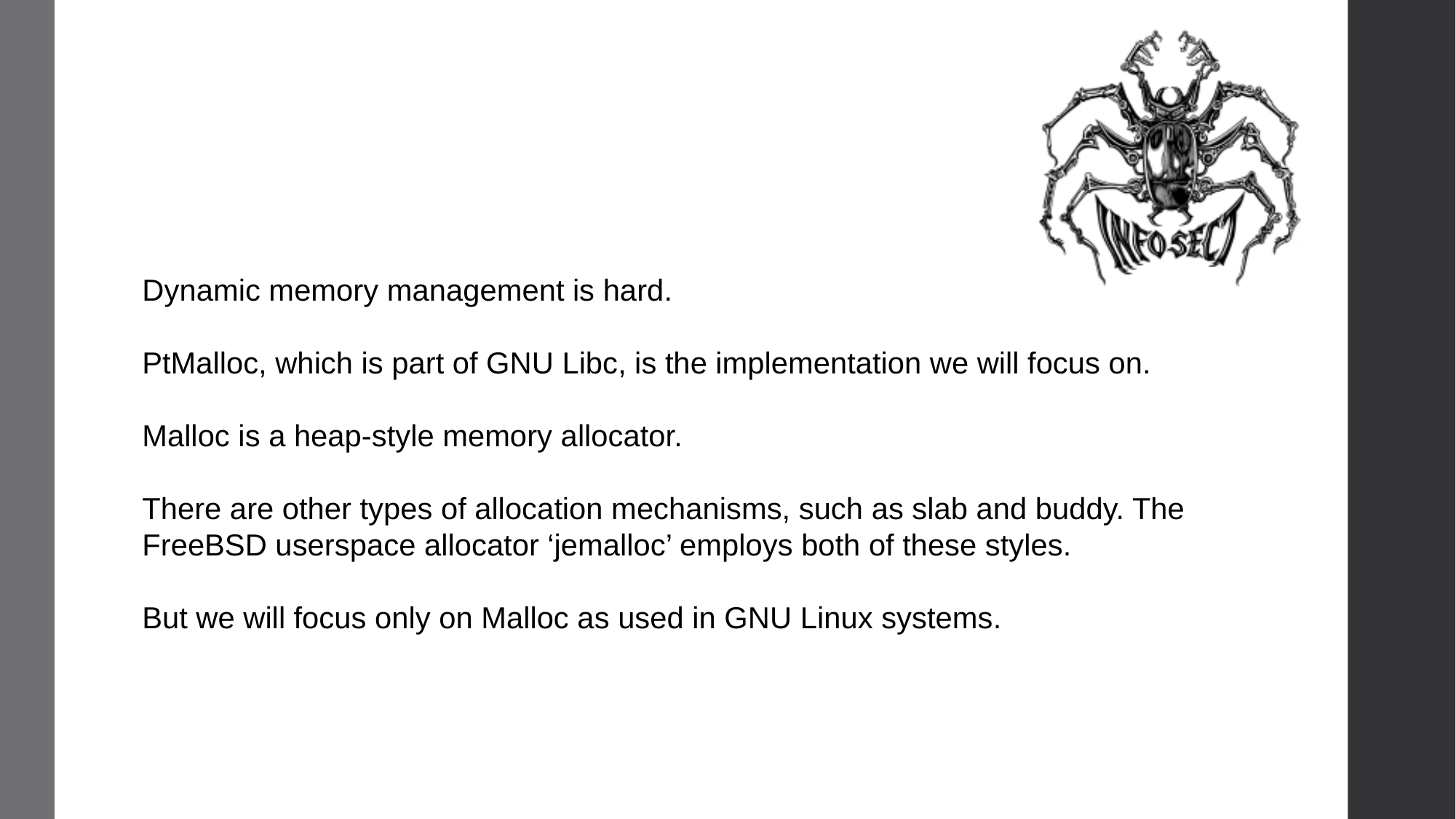

Dynamic memory management is hard.

PtMalloc, which is part of GNU Libc, is the implementation we will focus on.

Malloc is a heap-style memory allocator.

There are other types of allocation mechanisms, such as slab and buddy. The FreeBSD userspace allocator ‘jemalloc’ employs both of these styles.

But we will focus only on Malloc as used in GNU Linux systems.